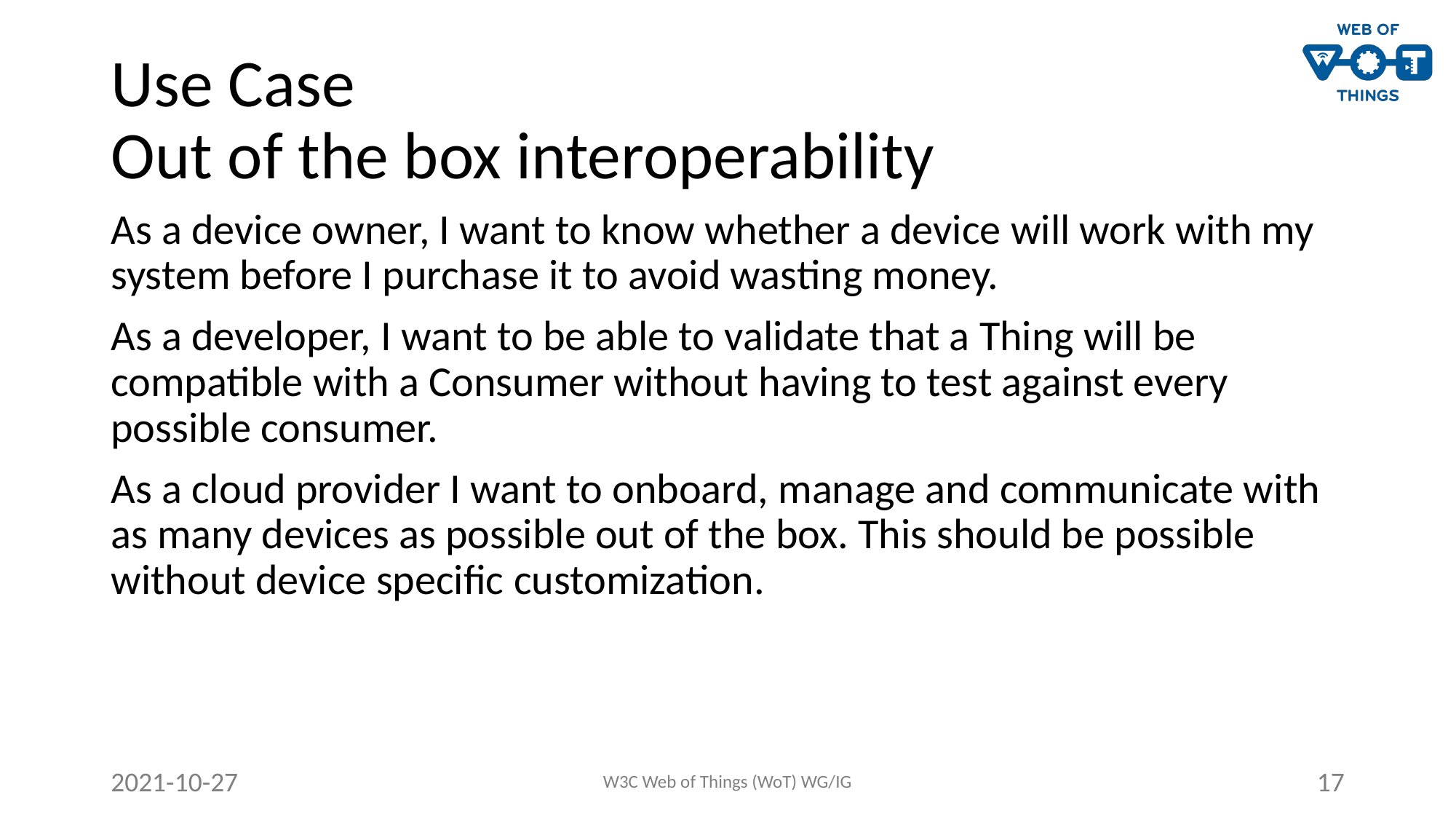

# Use Case Out of the box interoperability
As a device owner, I want to know whether a device will work with my system before I purchase it to avoid wasting money.
As a developer, I want to be able to validate that a Thing will be compatible with a Consumer without having to test against every possible consumer.
As a cloud provider I want to onboard, manage and communicate with as many devices as possible out of the box. This should be possible without device specific customization.
2021-10-27
W3C Web of Things (WoT) WG/IG
17